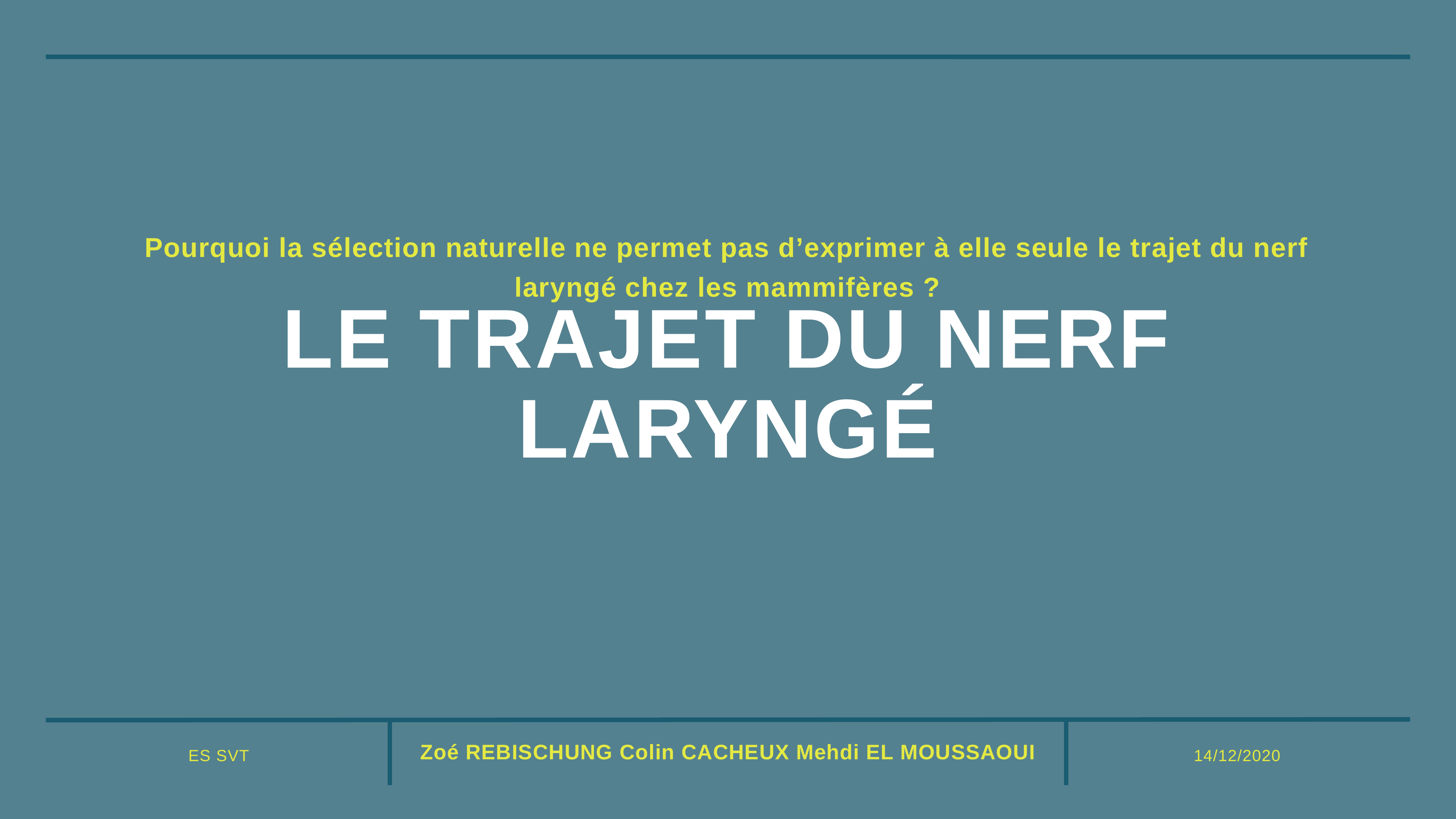

Pourquoi la sélection naturelle ne permet pas d’exprimer à elle seule le trajet du nerf laryngé chez les mammifères ?
# Le trajet du nerf laryngé
Zoé REBISCHUNG Colin CACHEUX Mehdi EL MOUSSAOUI
Es svt
14/12/2020